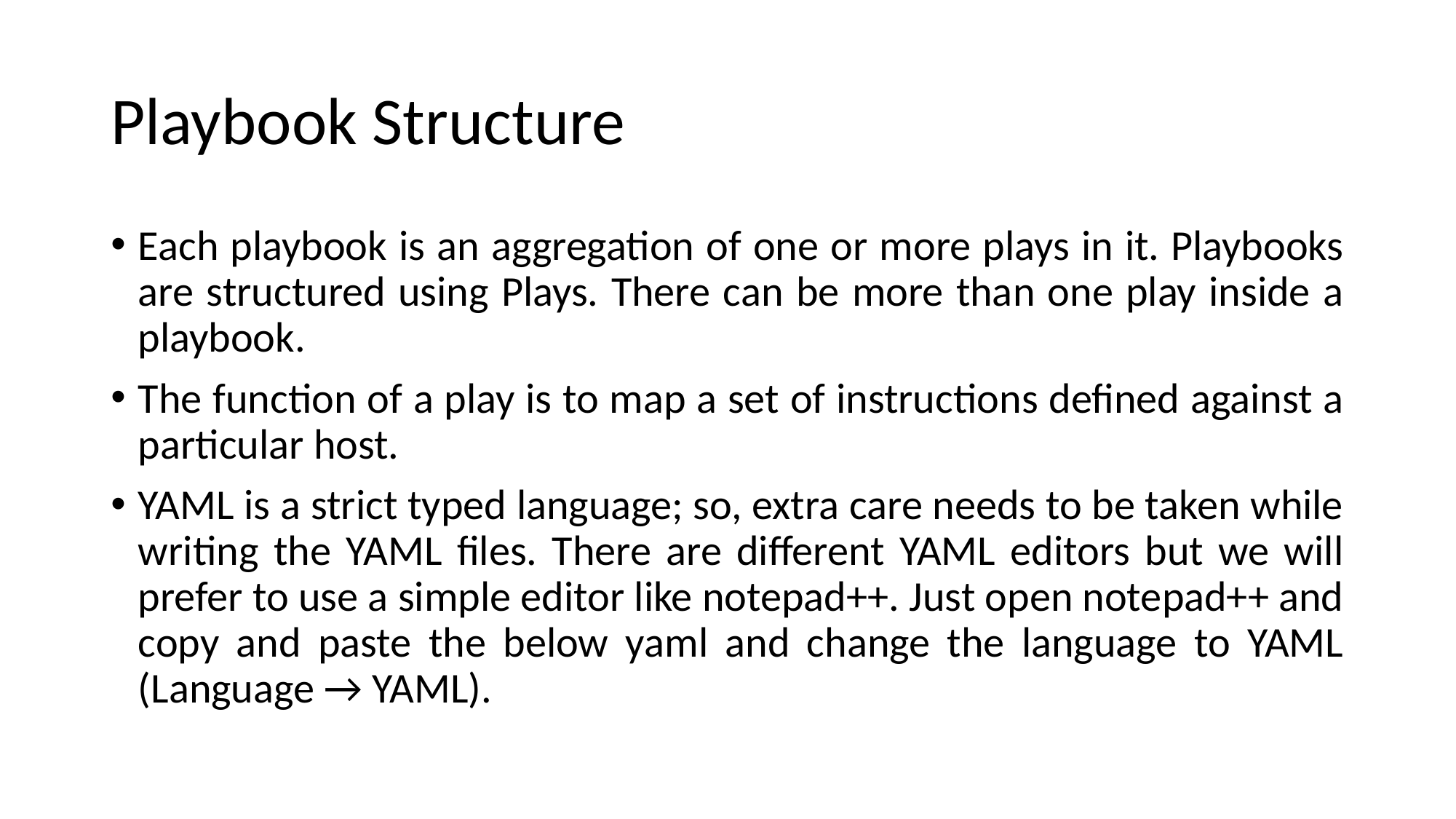

# Playbook Structure
Each playbook is an aggregation of one or more plays in it. Playbooks are structured using Plays. There can be more than one play inside a playbook.
The function of a play is to map a set of instructions defined against a particular host.
YAML is a strict typed language; so, extra care needs to be taken while writing the YAML files. There are different YAML editors but we will prefer to use a simple editor like notepad++. Just open notepad++ and copy and paste the below yaml and change the language to YAML (Language → YAML).